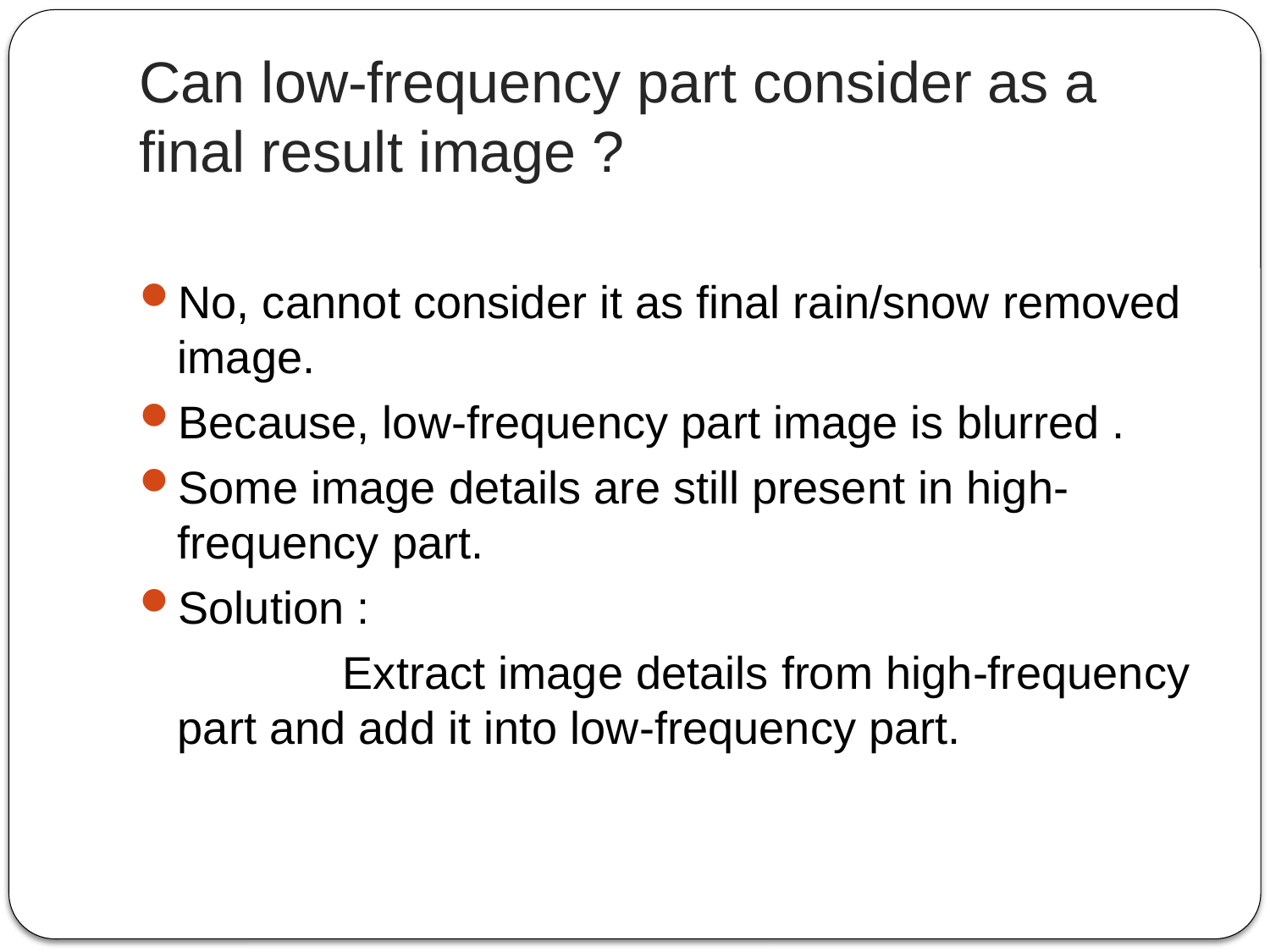

# Can low-frequency part consider as a final result image ?

No, cannot consider it as final rain/snow removed image.
Because, low-frequency part image is blurred .
Some image details are still present in high-frequency part.
Solution :
                Extract image details from high-frequency part and add it into low-frequency part.